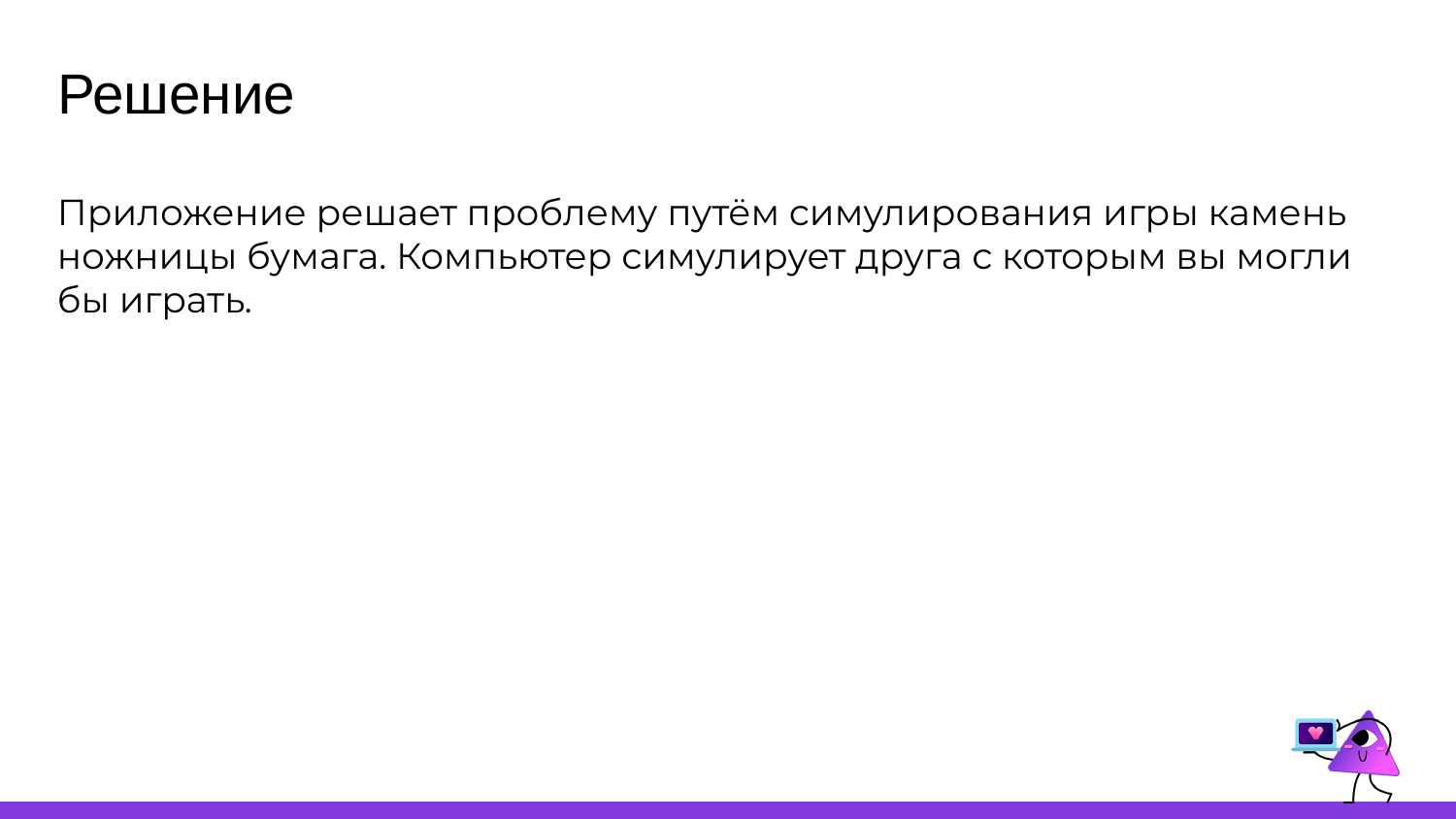

# Решение
Приложение решает проблему путём симулирования игры камень ножницы бумага. Компьютер симулирует друга с которым вы могли бы играть.